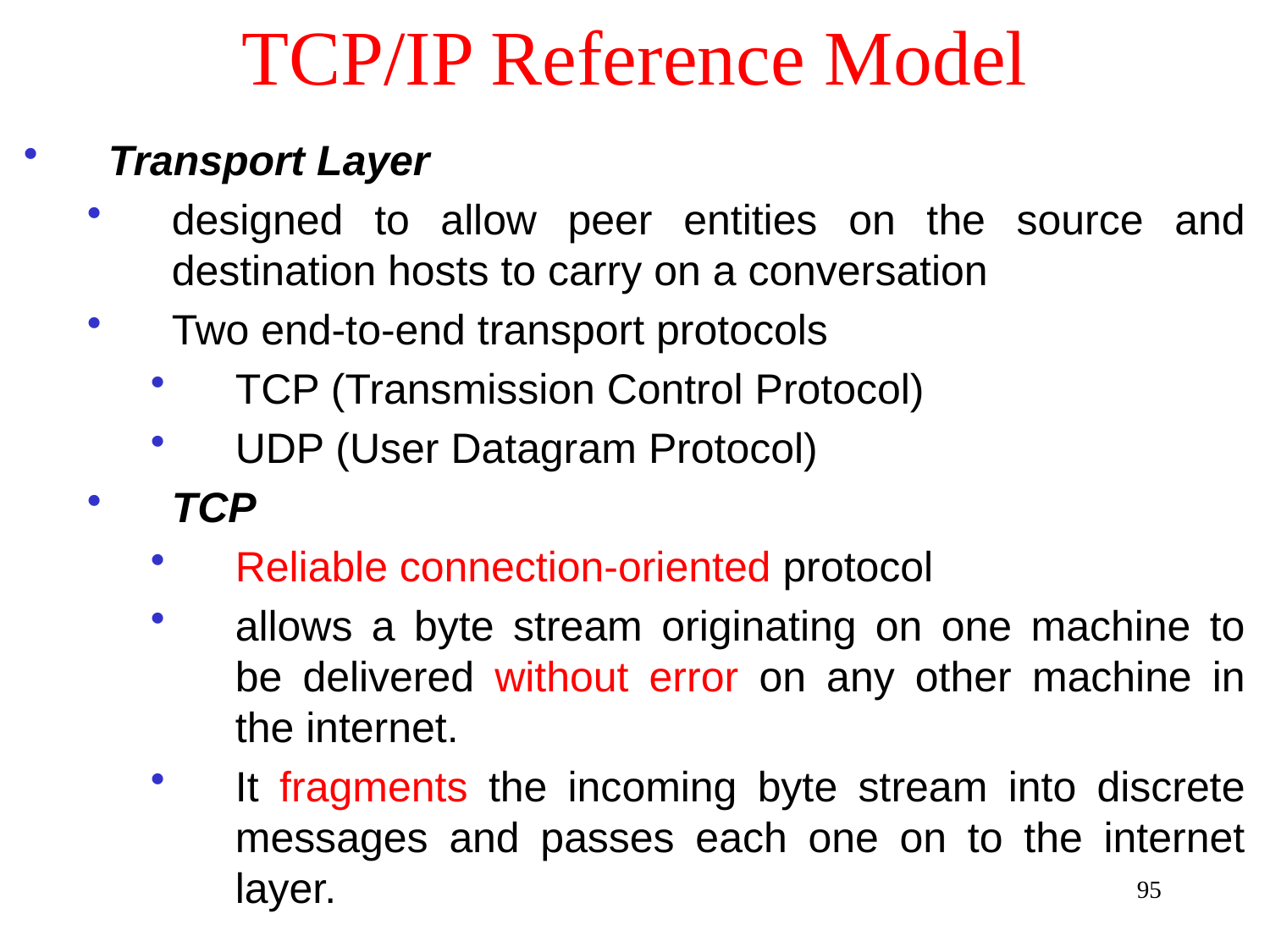

# TCP/IP Reference Model

Transport Layer
designed to allow peer entities on the source and destination hosts to carry on a conversation
Two end-to-end transport protocols
TCP (Transmission Control Protocol)
UDP (User Datagram Protocol)
TCP
Reliable connection-oriented protocol
allows a byte stream originating on one machine to be delivered without error on any other machine in the internet.
It fragments the incoming byte stream into discrete messages and passes each one on to the internet layer.
95